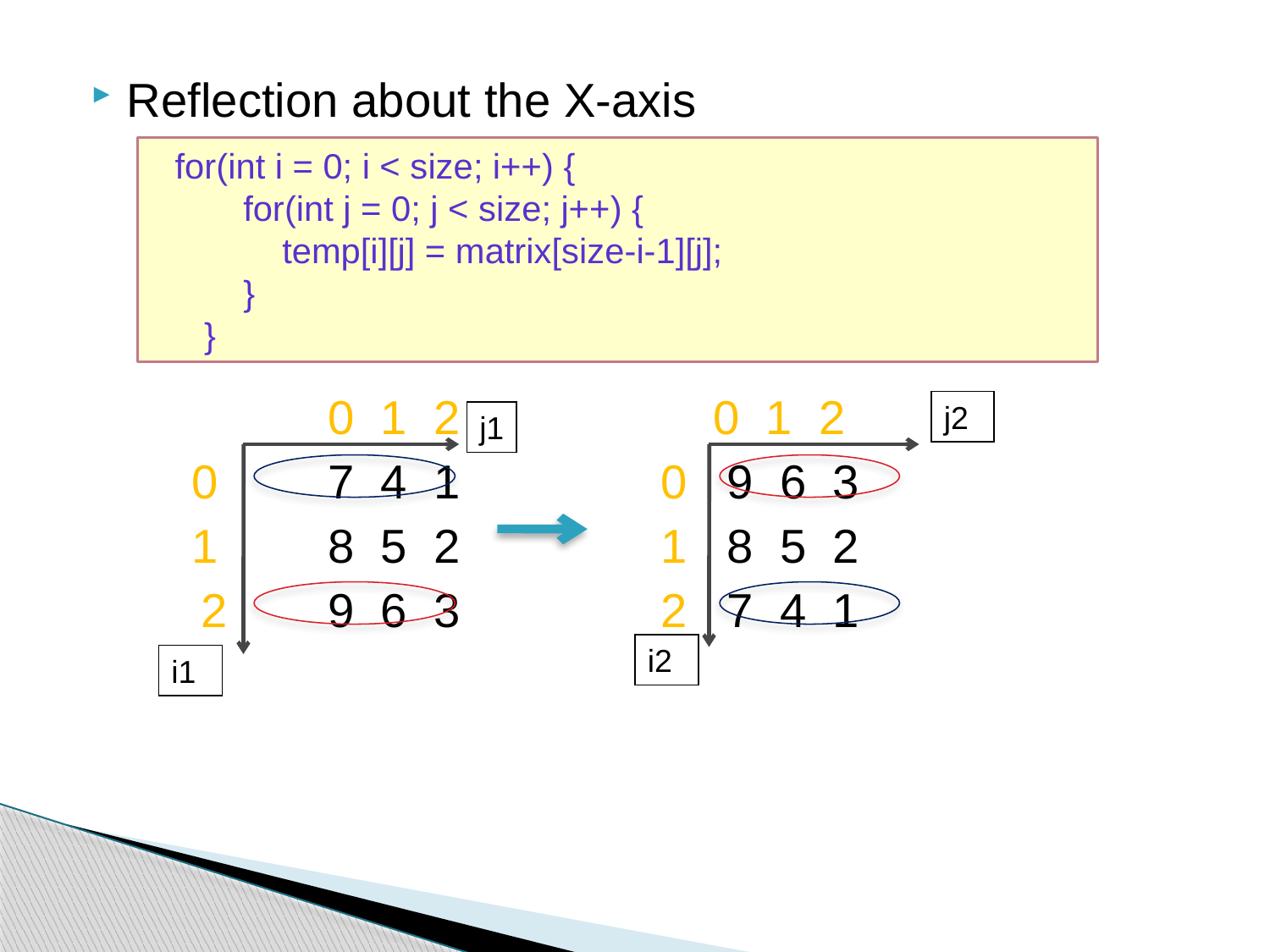

Reflection about the X-axis
 for(int i = 0; i < size; i++) {
        for(int j = 0; j < size; j++) {
            temp[i][j] = matrix[size-i-1][j];
        }
    }

		0  1  2                   0  1  2
  0	7  4  1               0   9  6  3
  1	8  5  2               1   8  5  2
	2	9  6  3               2   7  4  1

j2
j1
i2
i1